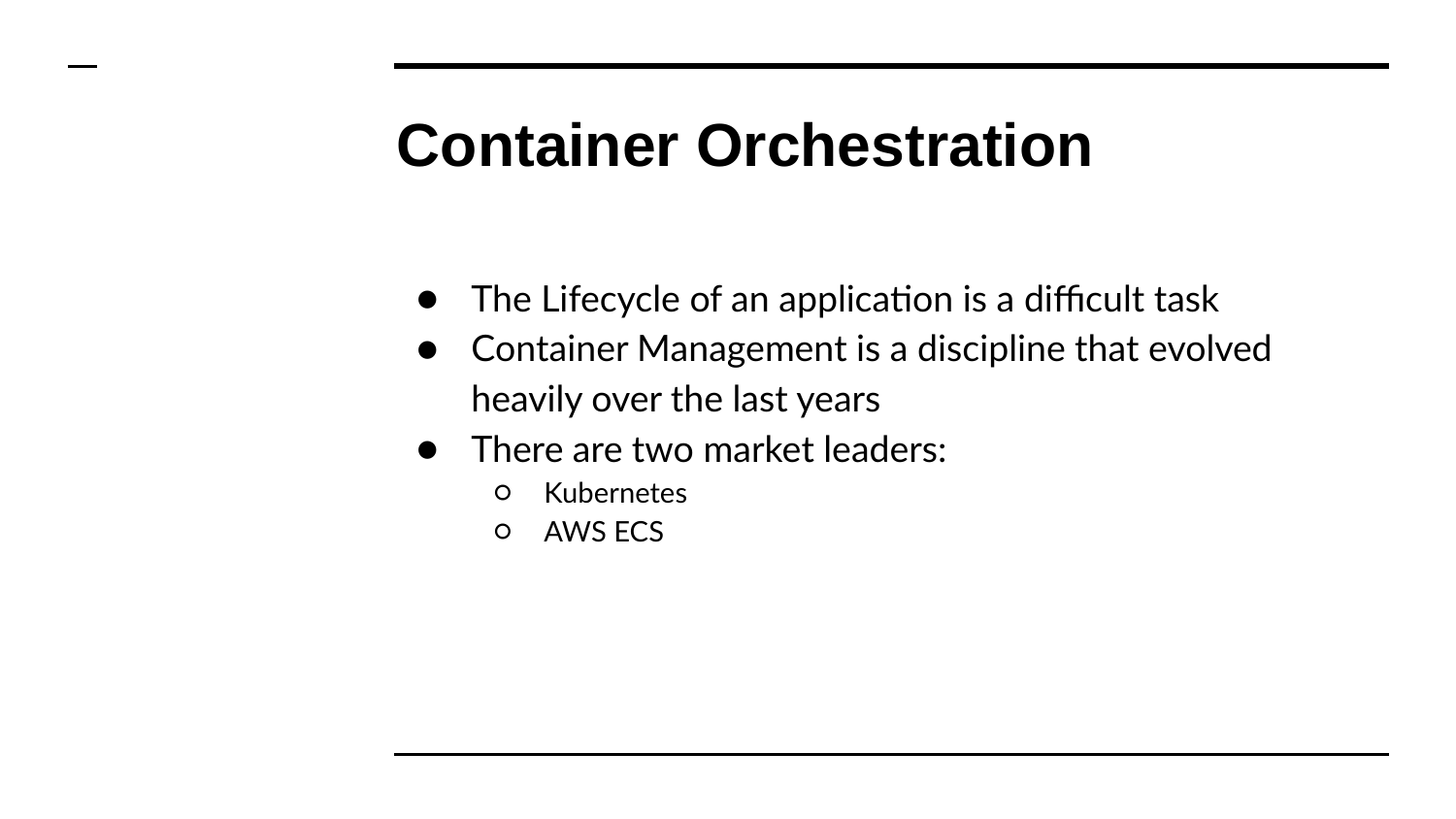

# Container Orchestration
The Lifecycle of an application is a difficult task
Container Management is a discipline that evolved heavily over the last years
There are two market leaders:
Kubernetes
AWS ECS